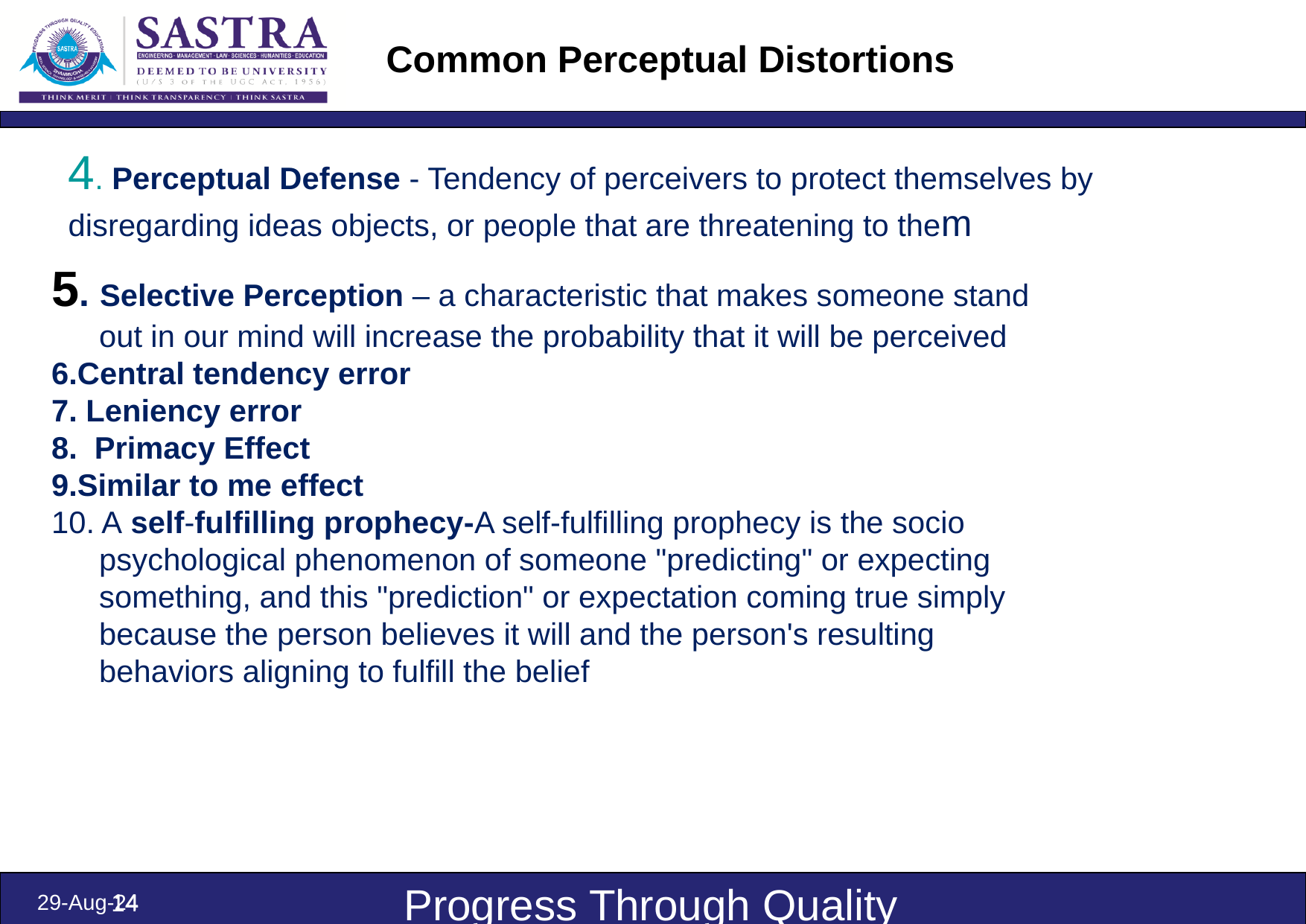

# Common Perceptual Distortions
4. Perceptual Defense - Tendency of perceivers to protect themselves by disregarding ideas objects, or people that are threatening to them
5. Selective Perception – a characteristic that makes someone stand out in our mind will increase the probability that it will be perceived
6.Central tendency error
7. Leniency error
8.  Primacy Effect
9.Similar to me effect
10. A self-fulfilling prophecy-A self-fulfilling prophecy is the socio psychological phenomenon of someone "predicting" or expecting something, and this "prediction" or expectation coming true simply because the person believes it will and the person's resulting behaviors aligning to fulfill the belief

14
29-Aug-24